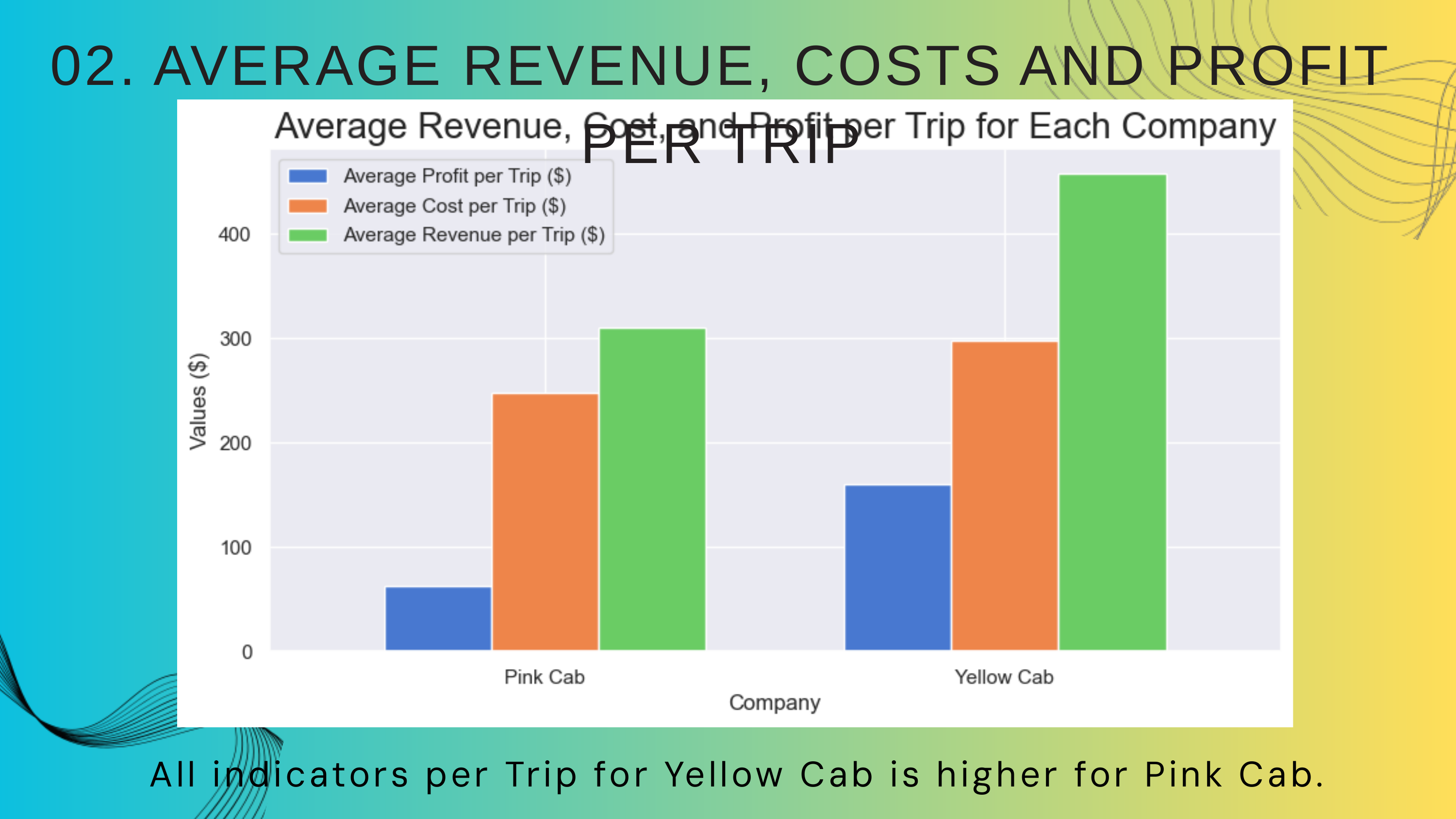

02. AVERAGE REVENUE, COSTS AND PROFIT PER TRIP

All indicators per Trip for Yellow Cab is higher for Pink Cab.